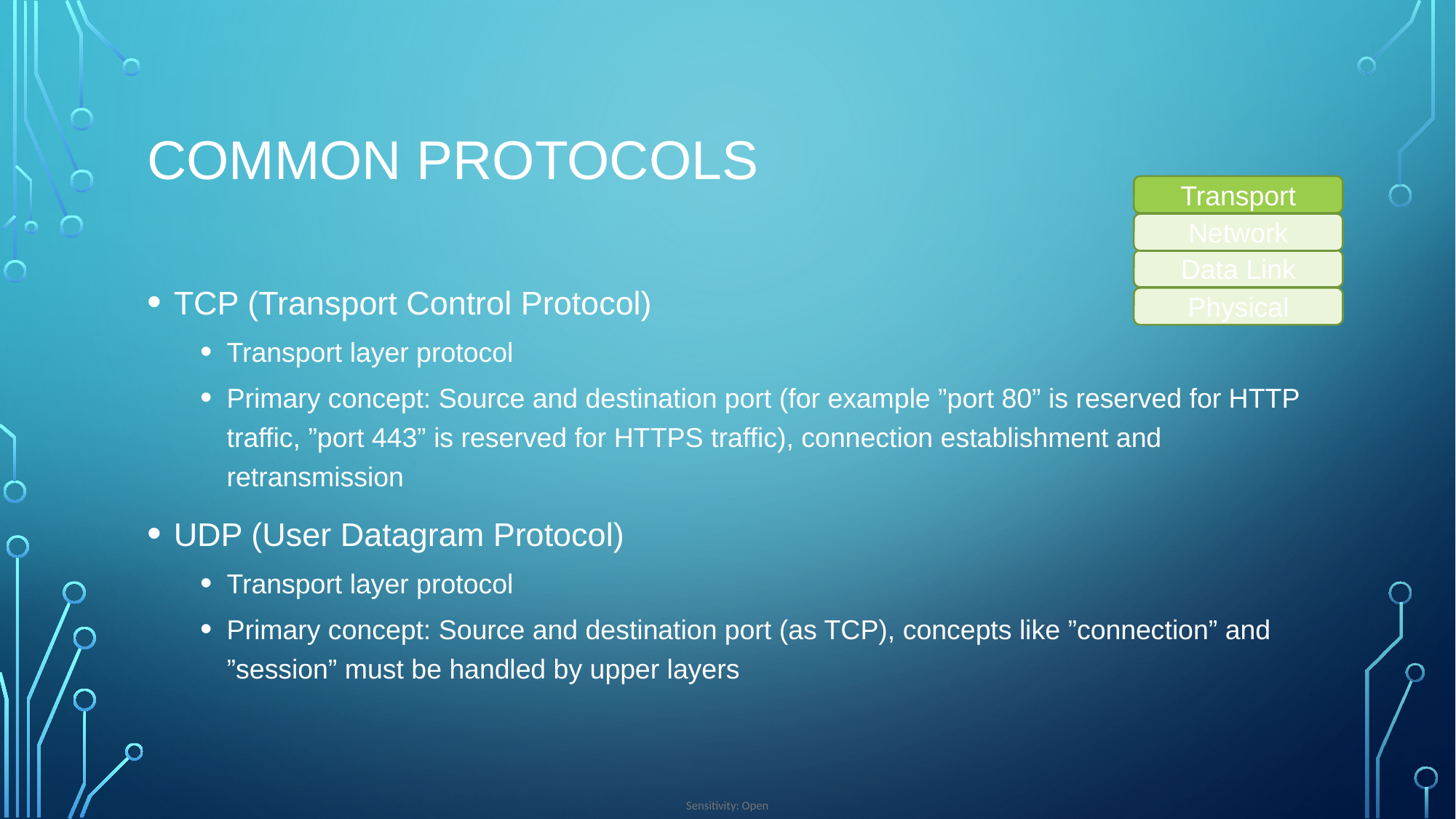

# Common protocols
Transport
Network
Data Link
TCP (Transport Control Protocol)
Transport layer protocol
Primary concept: Source and destination port (for example ”port 80” is reserved for HTTP traffic, ”port 443” is reserved for HTTPS traffic), connection establishment and retransmission
UDP (User Datagram Protocol)
Transport layer protocol
Primary concept: Source and destination port (as TCP), concepts like ”connection” and ”session” must be handled by upper layers

Physical